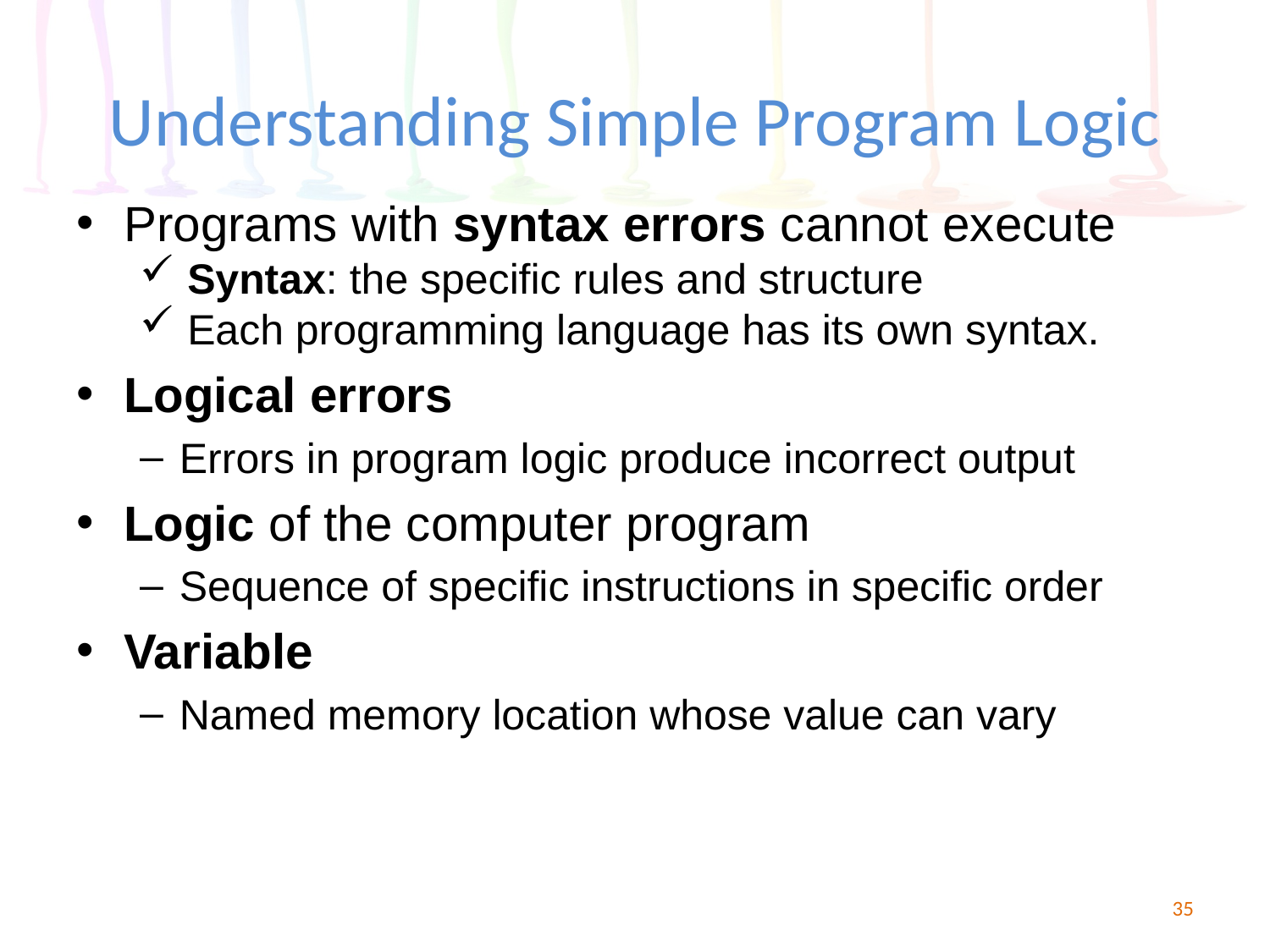

# Understanding Simple Program Logic
Programs with syntax errors cannot execute
Syntax: the specific rules and structure
Each programming language has its own syntax.
Logical errors
Errors in program logic produce incorrect output
Logic of the computer program
Sequence of specific instructions in specific order
Variable
Named memory location whose value can vary
35